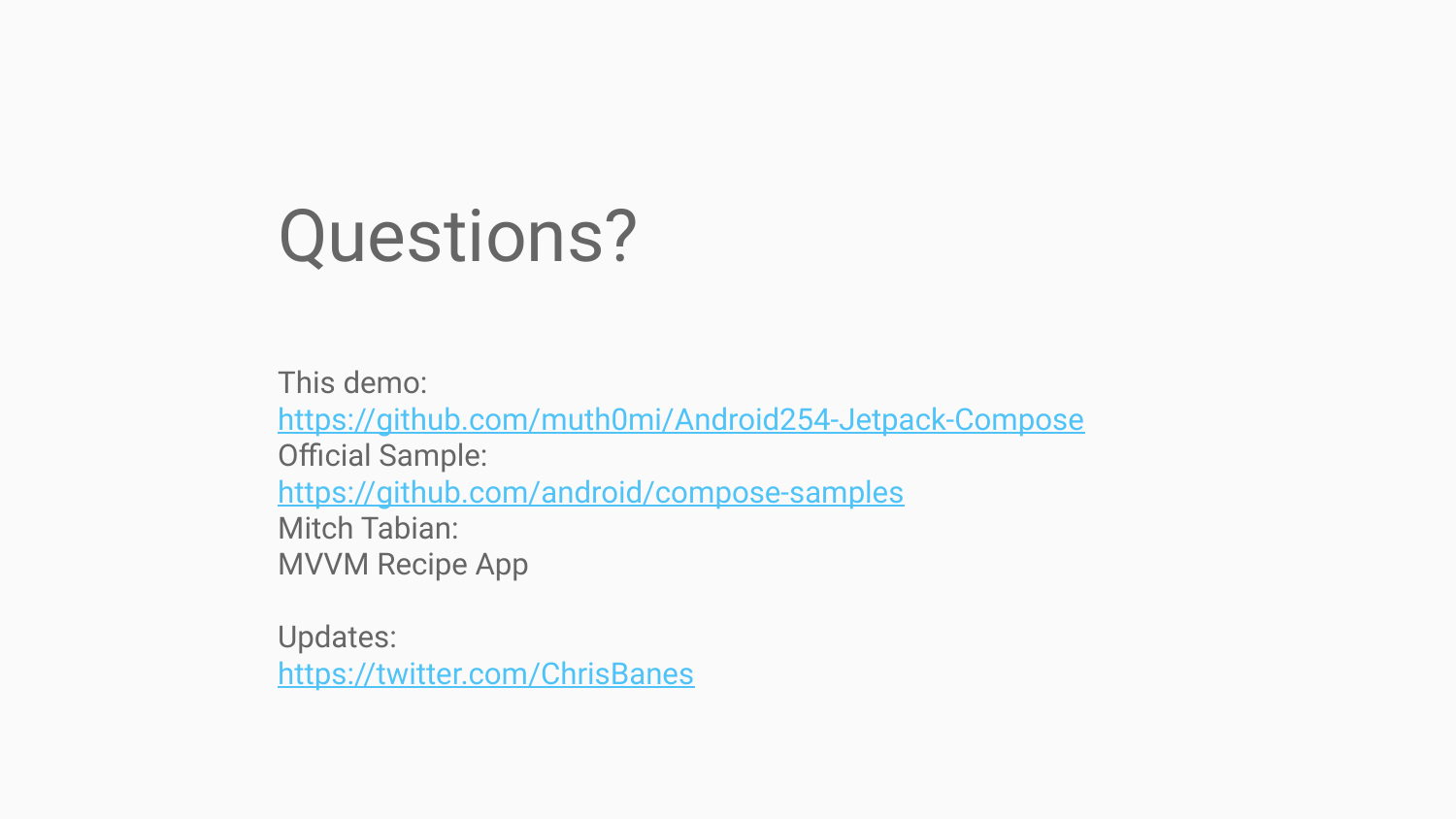

Questions?

This demo:
https://github.com/muth0mi/Android254-Jetpack-Compose
Official Sample:
https://github.com/android/compose-samples
Mitch Tabian:
MVVM Recipe App

Updates:
https://twitter.com/ChrisBanes